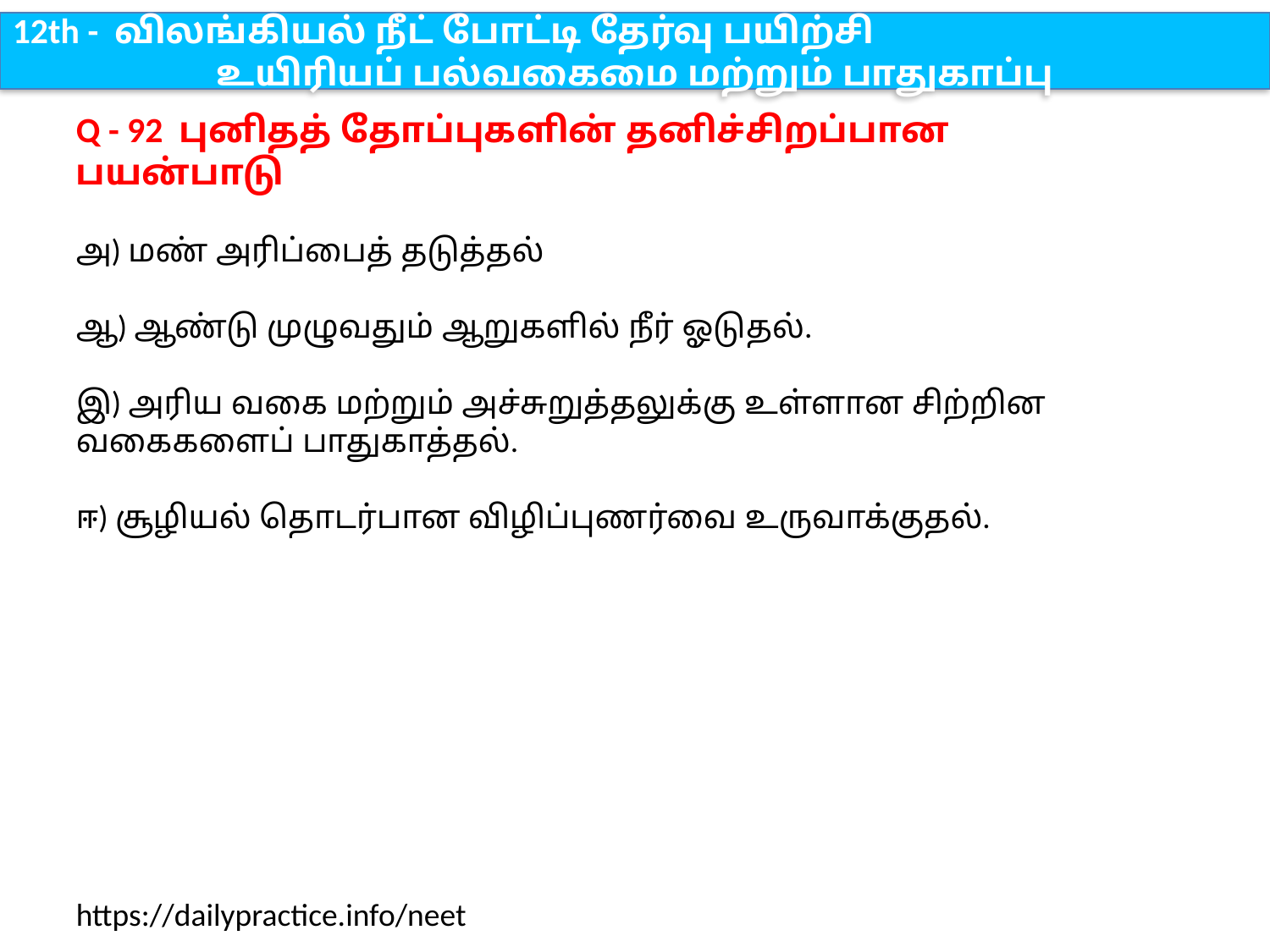

12th -  விலங்கியல் நீட் போட்டி தேர்வு பயிற்சி
உயிரியப் பல்வகைமை மற்றும் பாதுகாப்பு

Q - 92  புனிதத் தோப்புகளின் தனிச்சிறப்பான பயன்பாடு

அ) மண் அரிப்பைத் தடுத்தல்

ஆ) ஆண்டு முழுவதும் ஆறுகளில் நீர் ஓடுதல்.

இ) அரிய வகை மற்றும் அச்சுறுத்தலுக்கு உள்ளான சிற்றின வகைகளைப் பாதுகாத்தல்.

ஈ) சூழியல் தொடர்பான விழிப்புணர்வை உருவாக்குதல்.
https://dailypractice.info/neet